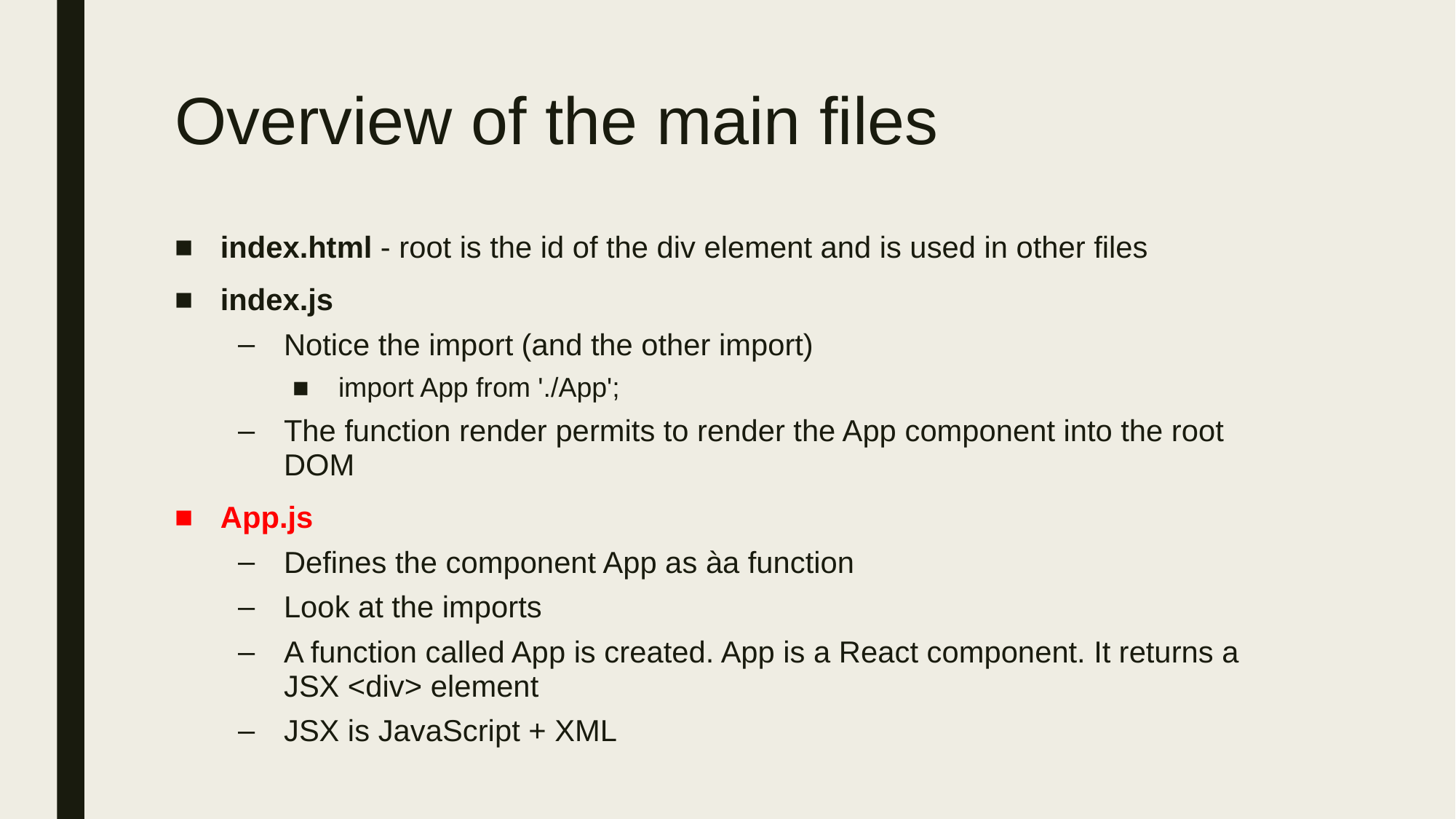

# Overview of the main files
index.html - root is the id of the div element and is used in other files
index.js
Notice the import (and the other import)
import App from './App';
The function render permits to render the App component into the root DOM
App.js
Defines the component App as àa function
Look at the imports
A function called App is created. App is a React component. It returns a JSX <div> element
JSX is JavaScript + XML